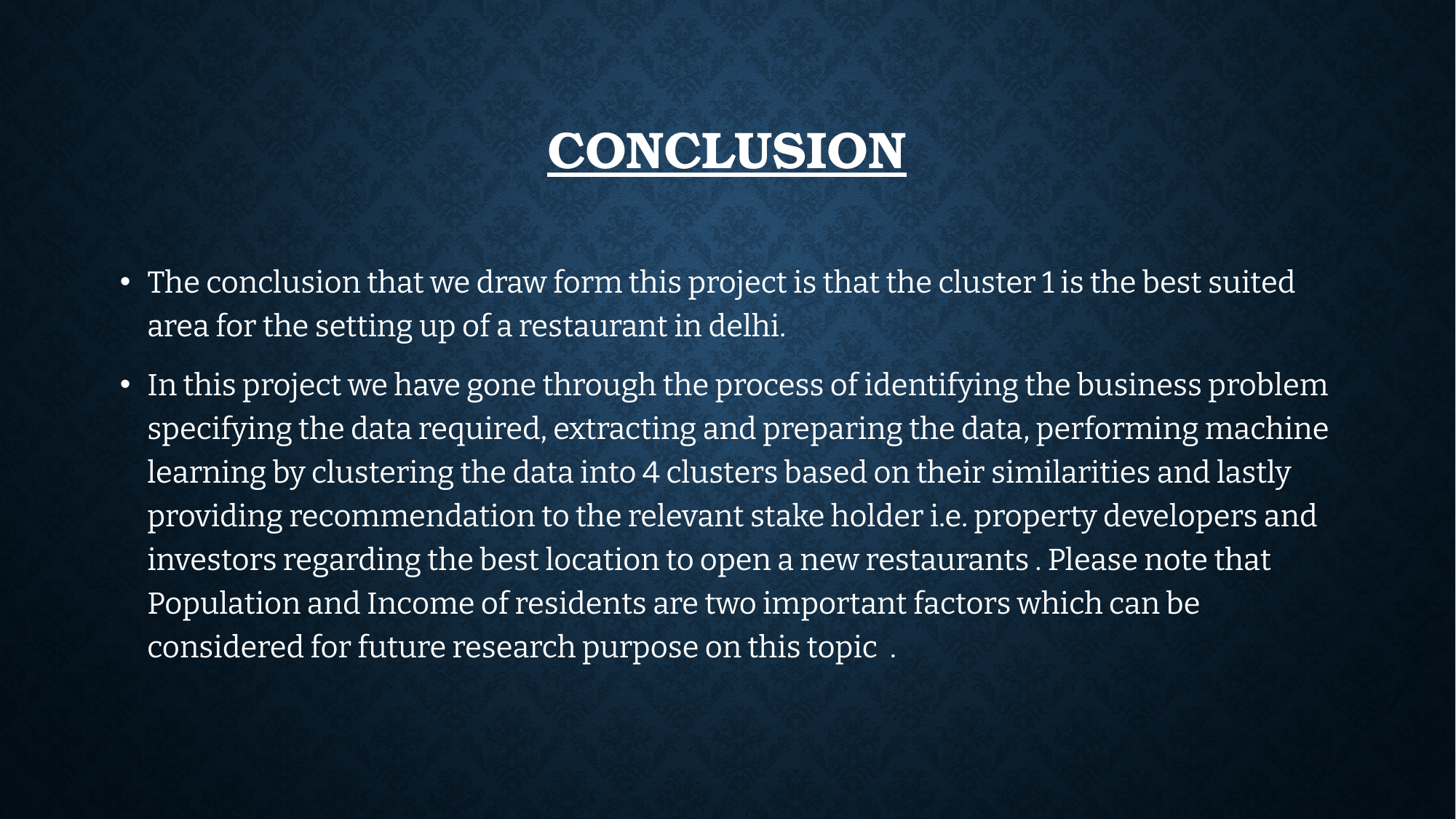

# Conclusion
The conclusion that we draw form this project is that the cluster 1 is the best suited area for the setting up of a restaurant in delhi.
In this project we have gone through the process of identifying the business problem specifying the data required, extracting and preparing the data, performing machine learning by clustering the data into 4 clusters based on their similarities and lastly providing recommendation to the relevant stake holder i.e. property developers and investors regarding the best location to open a new restaurants . Please note that Population and Income of residents are two important factors which can be considered for future research purpose on this topic  .